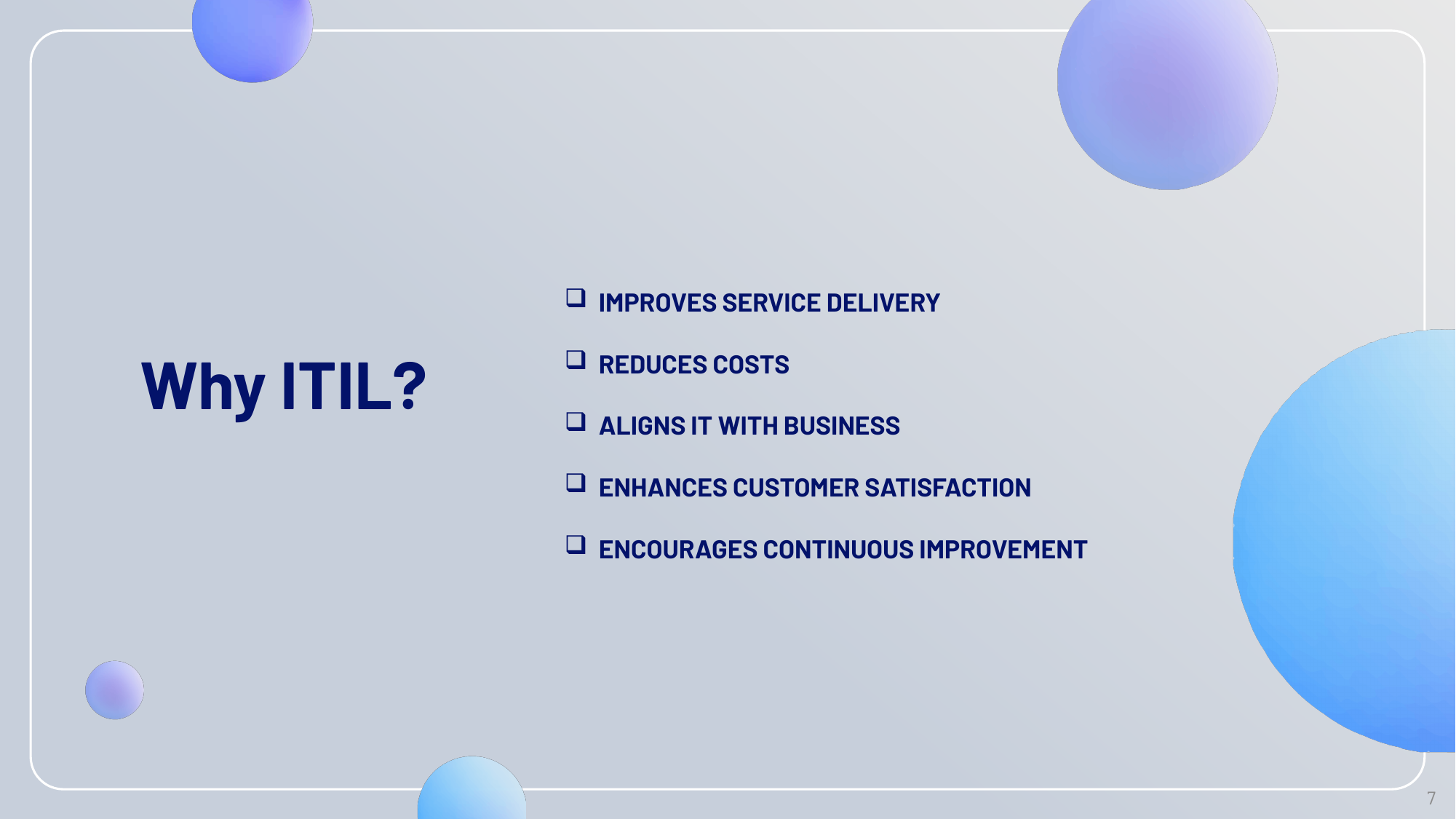

# Why ITIL?
Improves Service Delivery
Reduces Costs
Aligns IT with Business
Enhances Customer Satisfaction
Encourages Continuous Improvement
7